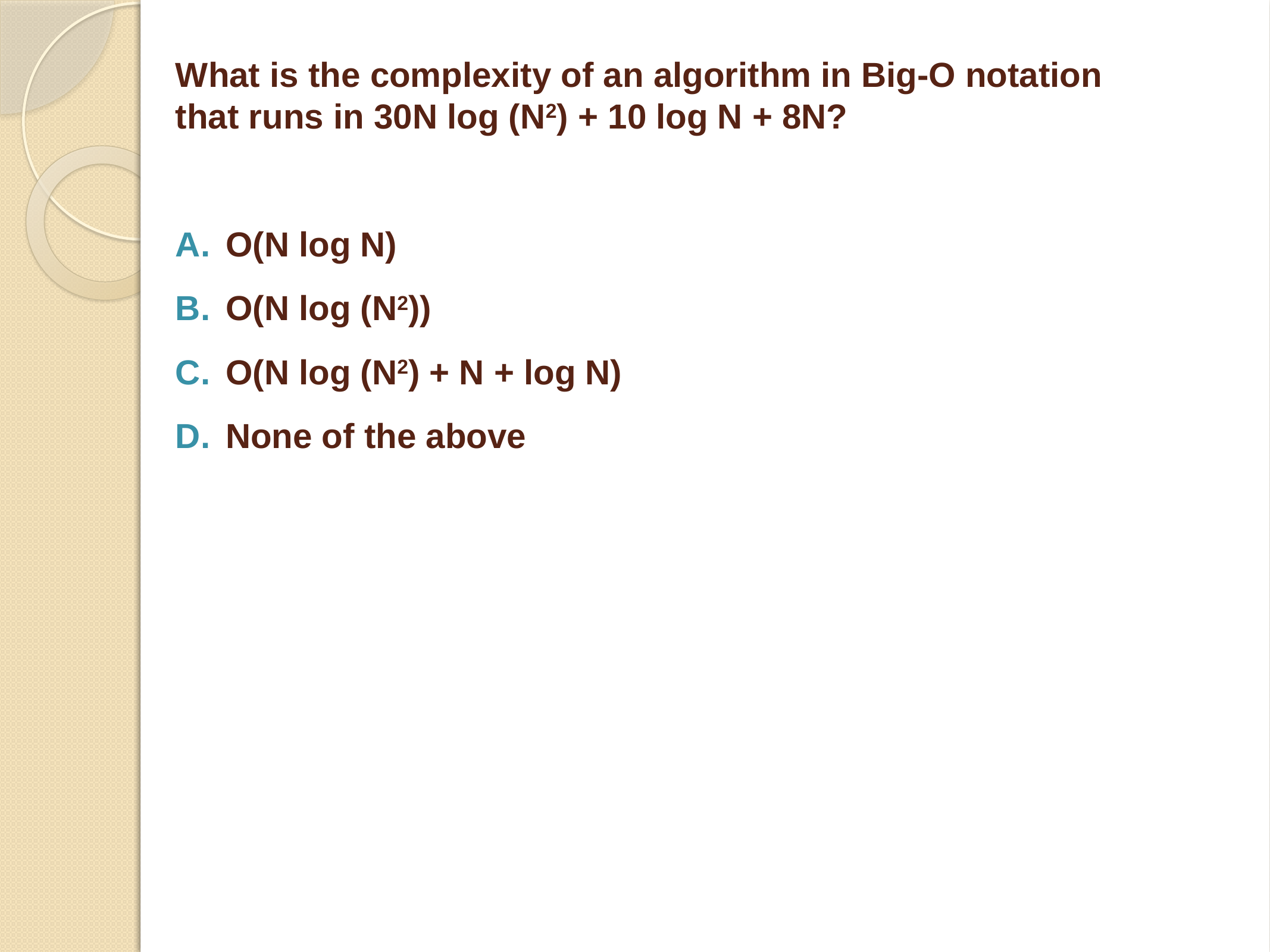

What is the complexity of an algorithm in Big-O notation that runs in 30N log (N2) + 10 log N + 8N?

O(N log N)
O(N log (N2))
O(N log (N2) + N + log N)
None of the above